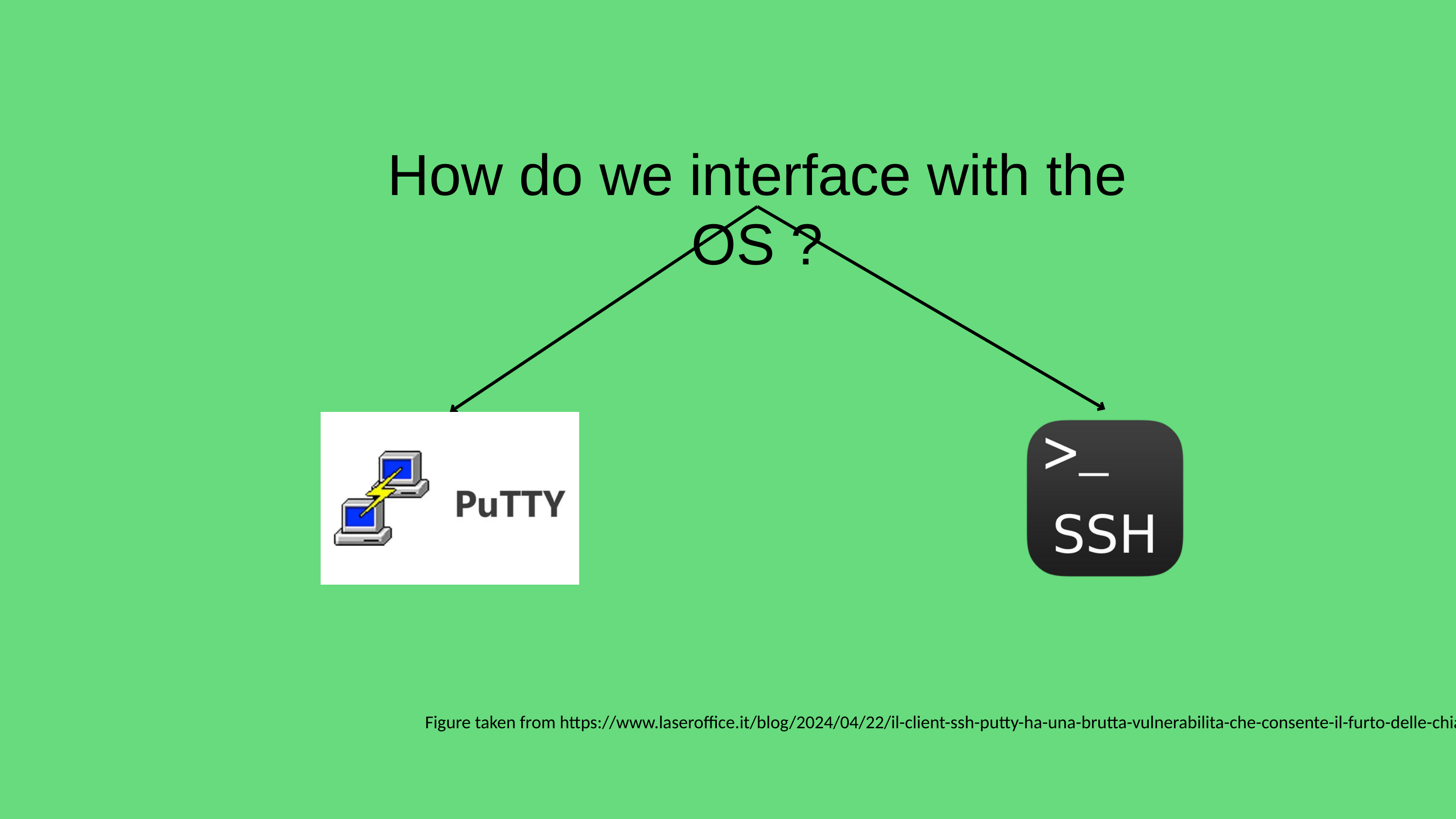

How do we interface with the OS ?

Figure taken from https://www.laseroffice.it/blog/2024/04/22/il-client-ssh-putty-ha-una-brutta-vulnerabilita-che-consente-il-furto-delle-chiavi-private/